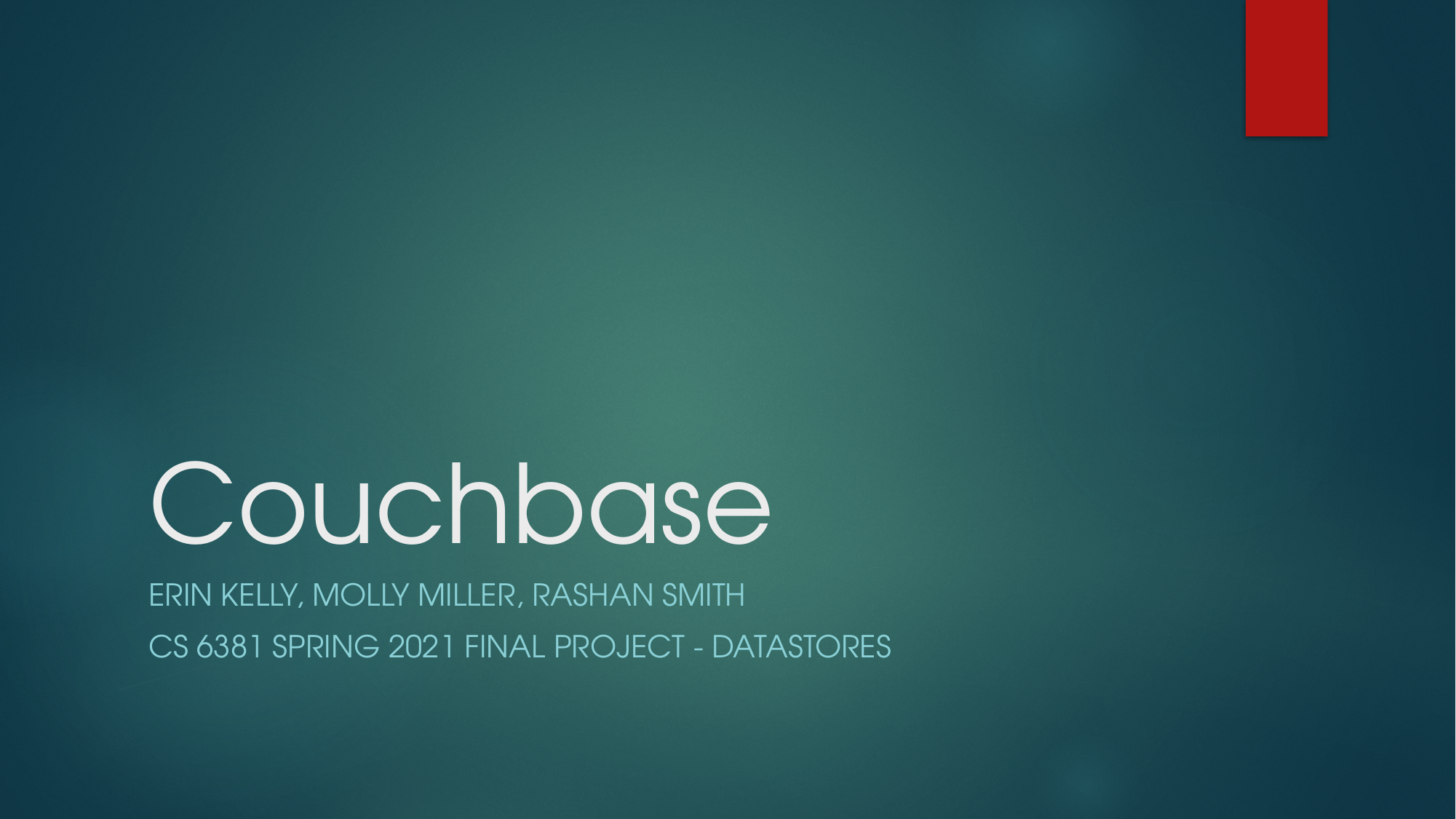

# Couchbase
Erin Kelly, Molly Miller, Rashan Smith
CS 6381 Spring 2021 Final Project - Datastores